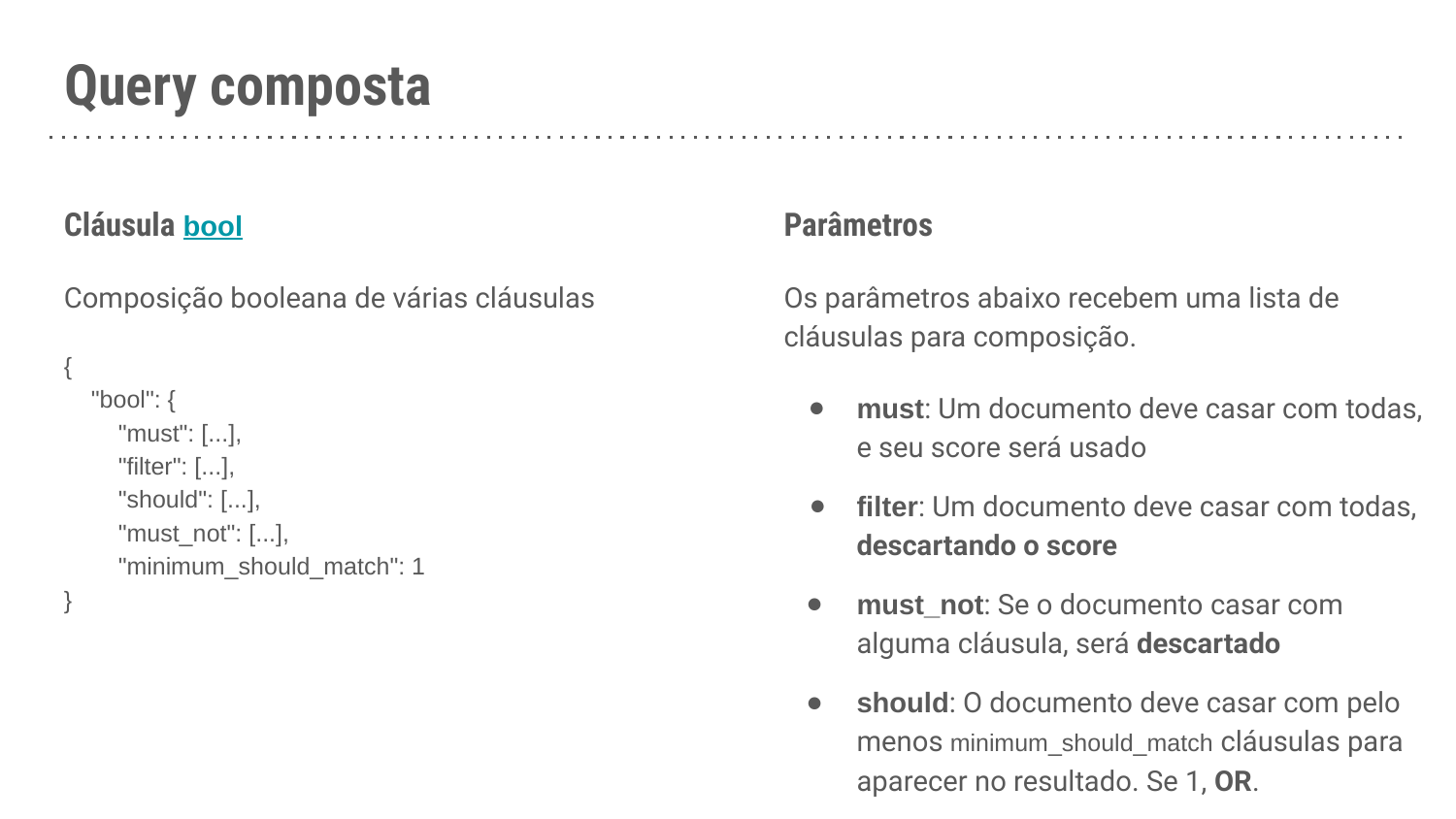

# Query composta
Cláusula bool
Composição booleana de várias cláusulas
{
    "bool": {
        "must": [...],
        "filter": [...],
        "should": [...],
        "must_not": [...],
        "minimum_should_match": 1
}
Parâmetros
Os parâmetros abaixo recebem uma lista de cláusulas para composição.
must: Um documento deve casar com todas, e seu score será usado
filter: Um documento deve casar com todas, descartando o score
must_not: Se o documento casar com alguma cláusula, será descartado
should: O documento deve casar com pelo menos minimum_should_match cláusulas para aparecer no resultado. Se 1, OR.